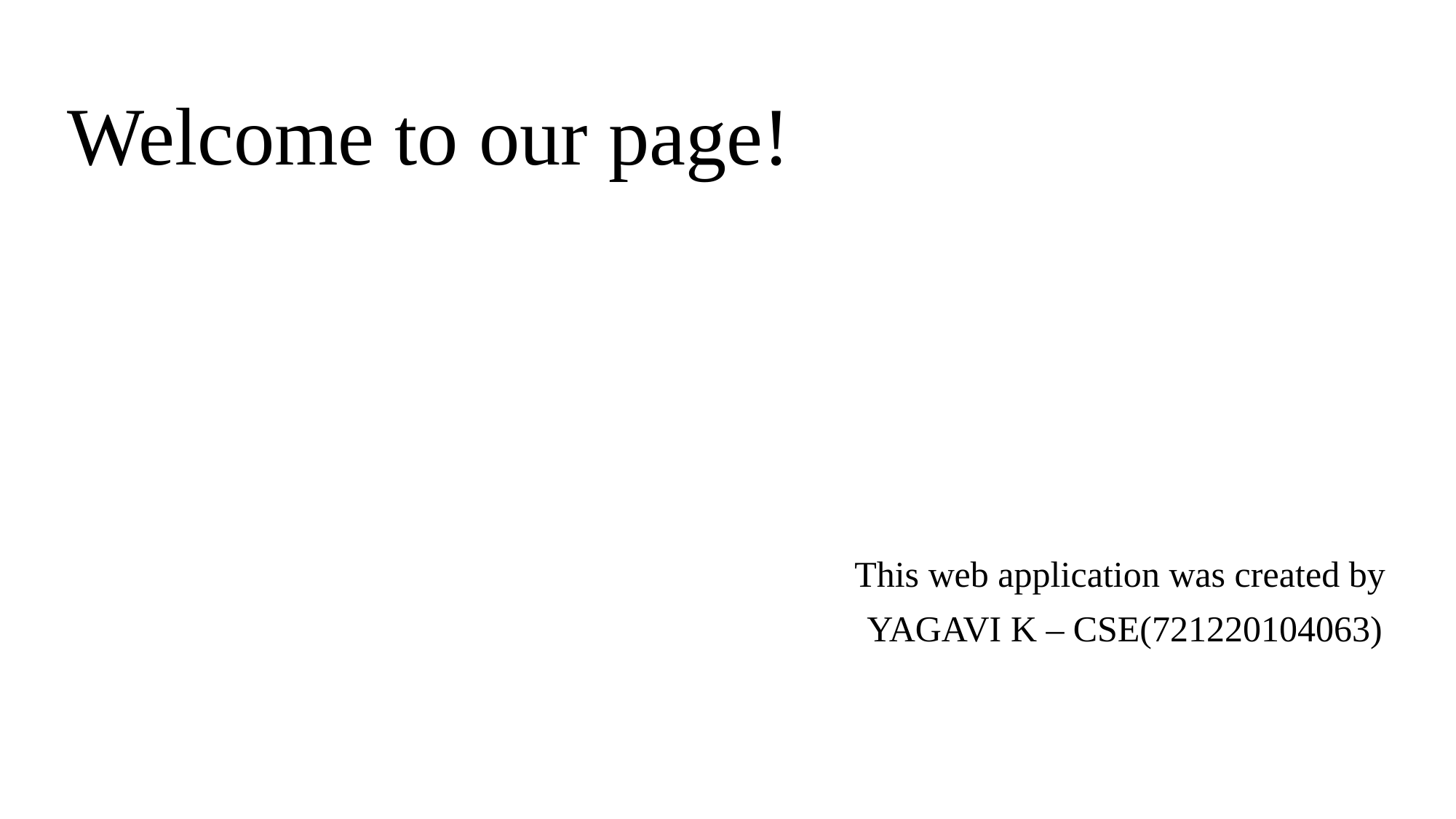

# Welcome to our page!
This web application was created by
YAGAVI K – CSE(721220104063)